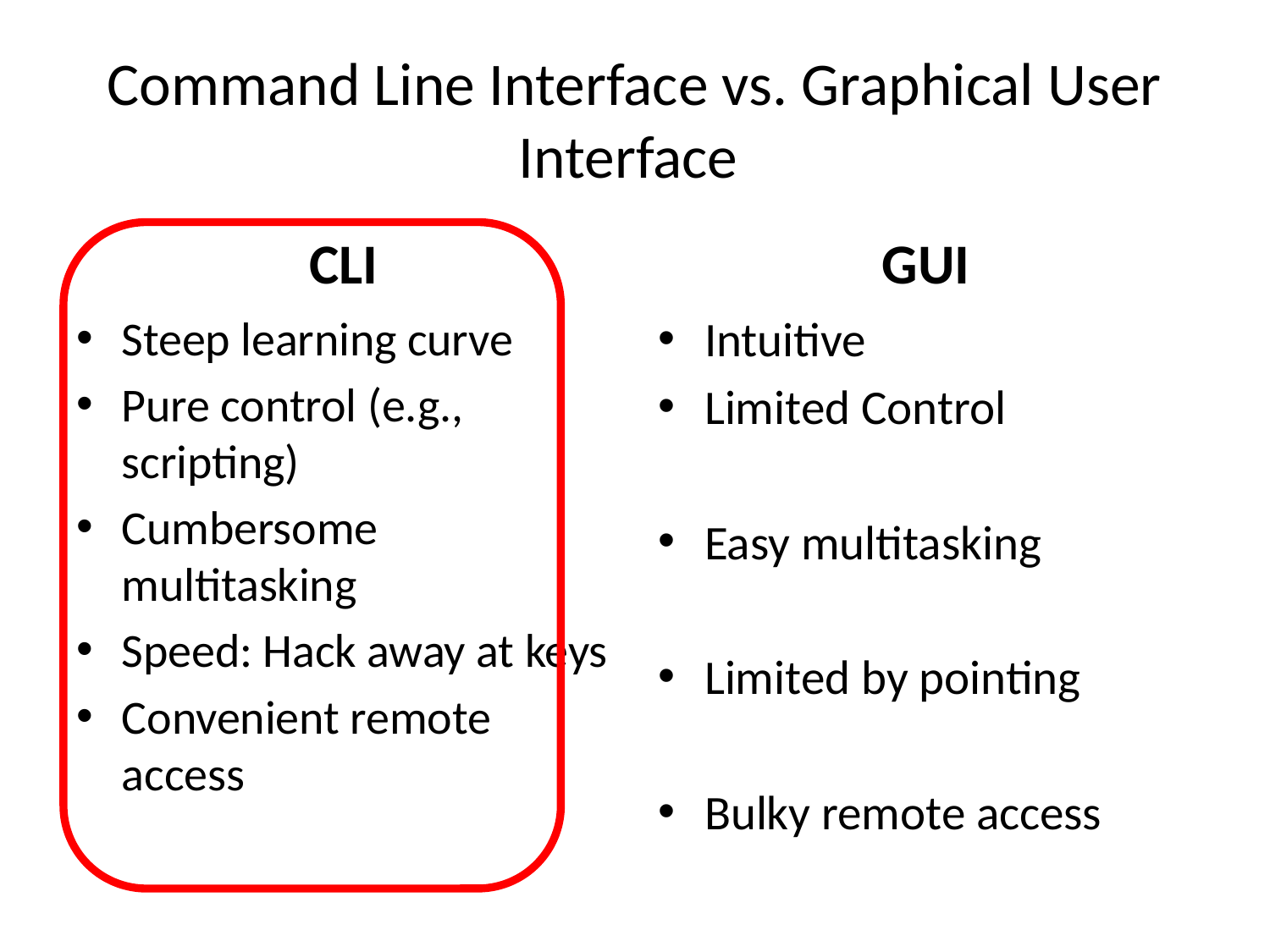

# Command Line Interface vs. Graphical User Interface
CLI
GUI

Steep learning curve
Pure control (e.g., scripting)
Cumbersome multitasking
Speed: Hack away at keys
Convenient remote access

Intuitive
Limited Control

Easy multitasking

Limited by pointing

Bulky remote access